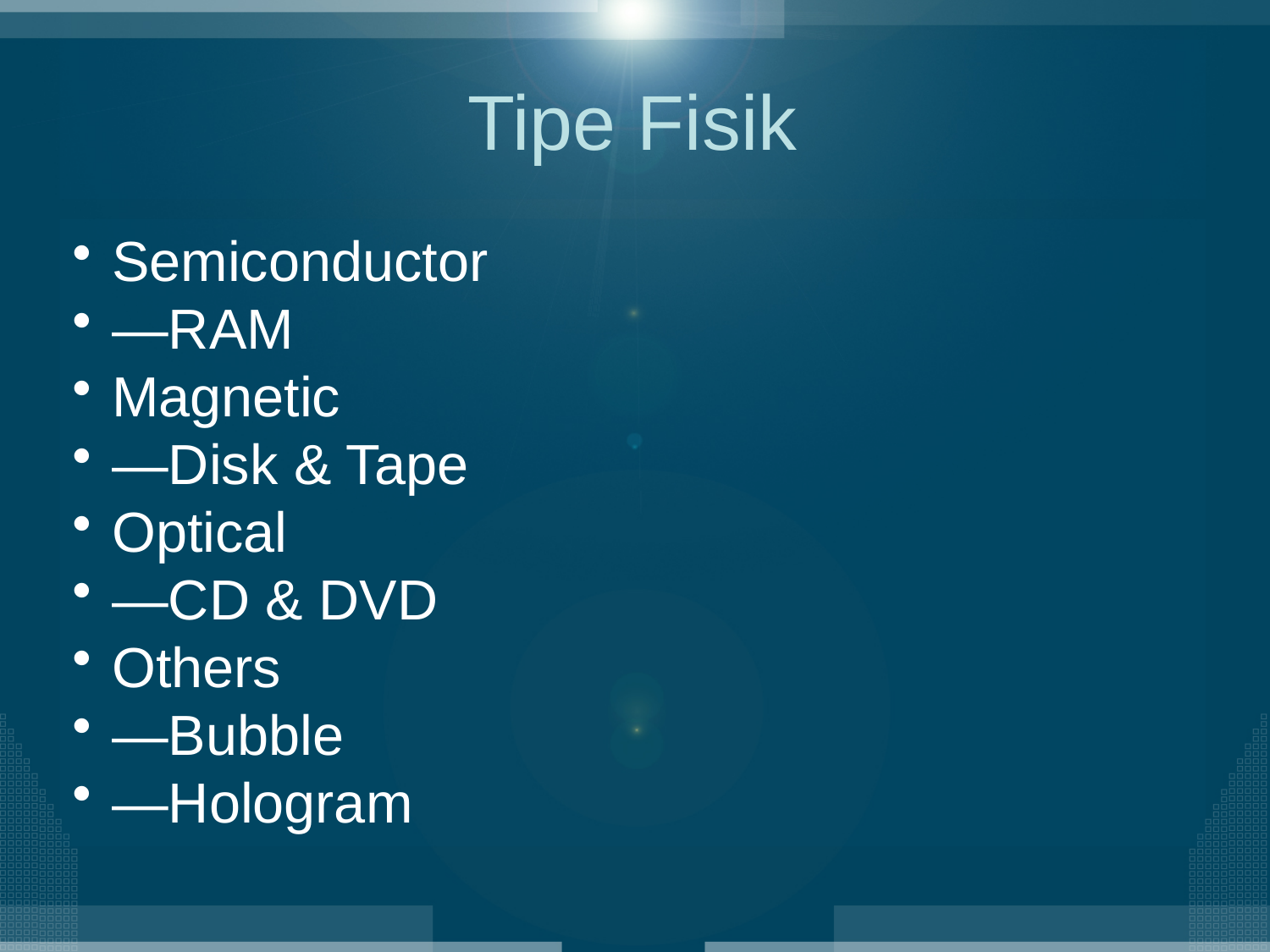

# Tipe Fisik
Semiconductor
—RAM
Magnetic
—Disk & Tape
Optical
—CD & DVD
Others
—Bubble
—Hologram